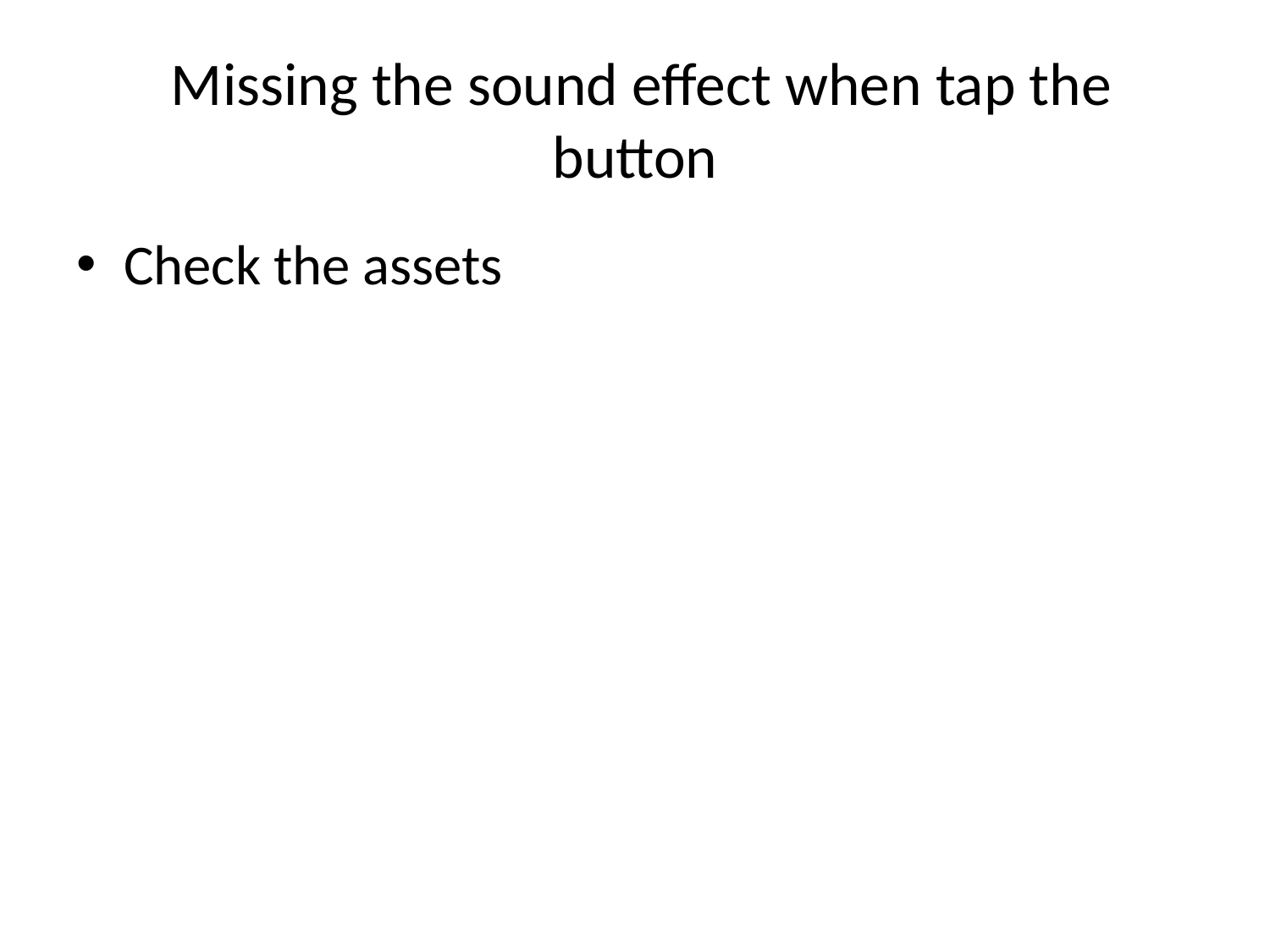

# Missing the sound effect when tap the button
Check the assets